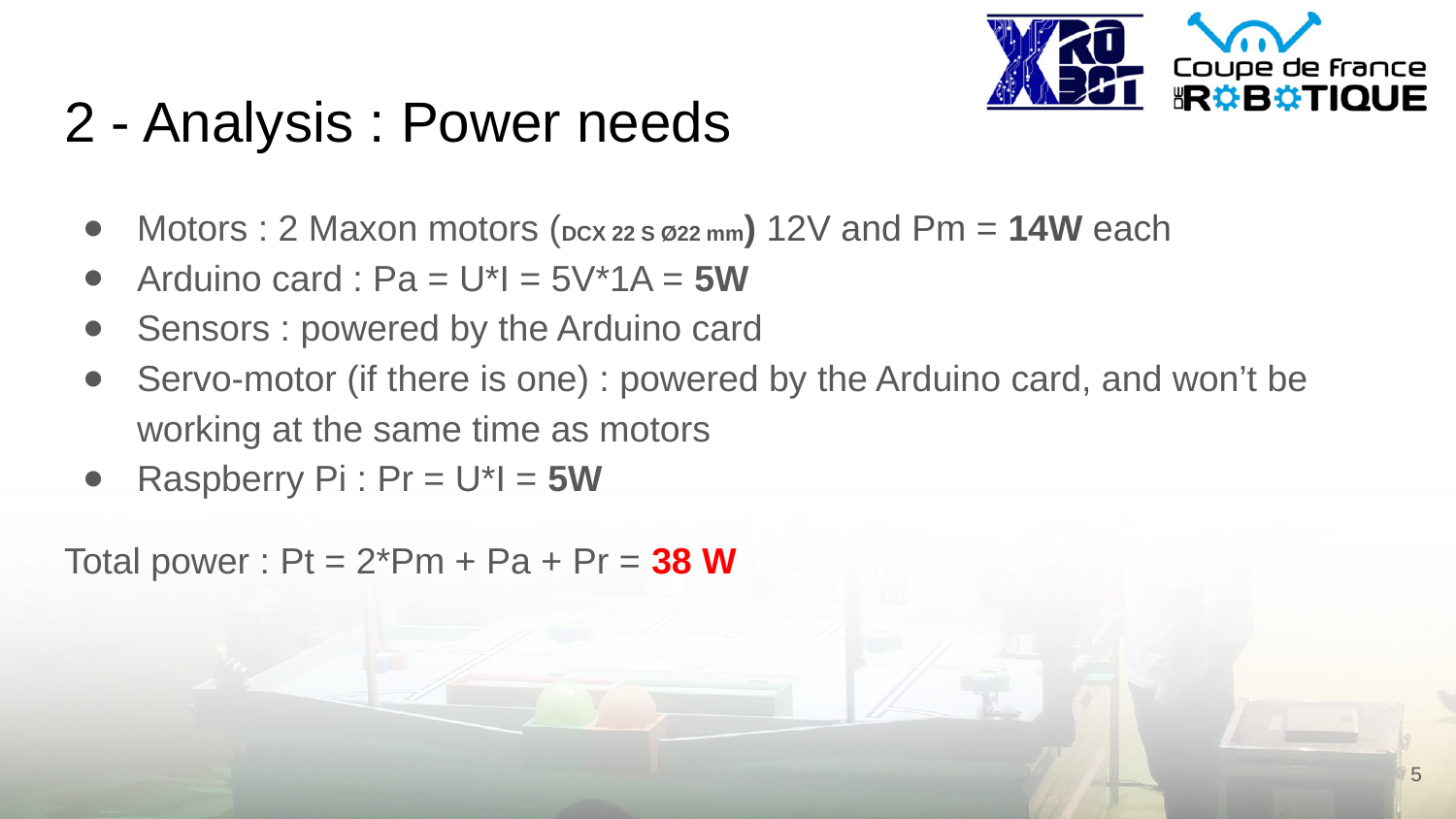

# 2 - Analysis : Power needs
Motors : 2 Maxon motors (DCX 22 S Ø22 mm) 12V and Pm = 14W each
Arduino card : Pa = U*I = 5V*1A = 5W
Sensors : powered by the Arduino card
Servo-motor (if there is one) : powered by the Arduino card, and won’t be working at the same time as motors
Raspberry Pi : Pr = U*I = 5W
Total power : Pt = 2*Pm + Pa + Pr = 38 W
5